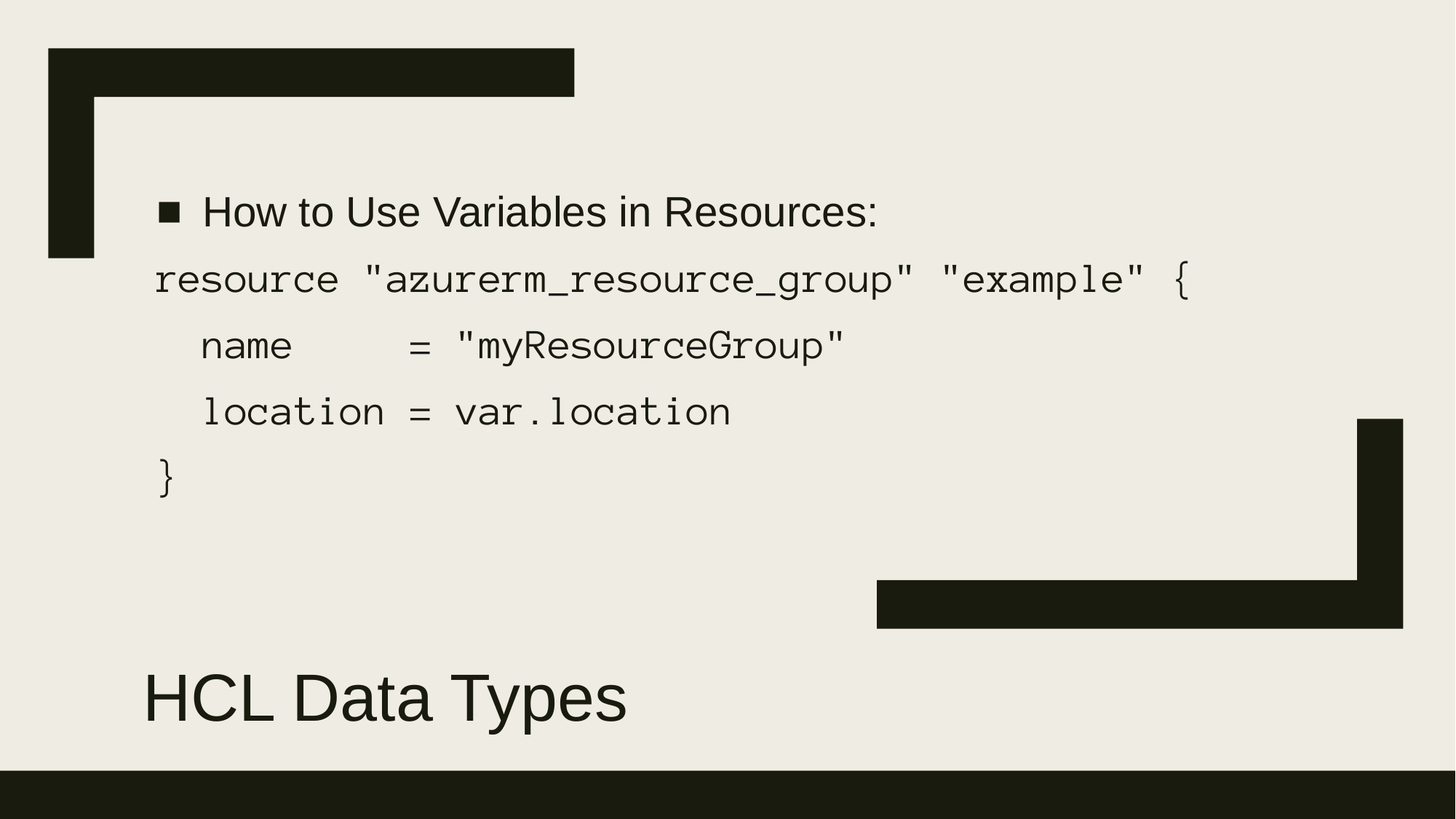

How to Use Variables in Resources:
resource "azurerm_resource_group" "example" {
  name     = "myResourceGroup"
  location = var.location
}

# HCL Data Types